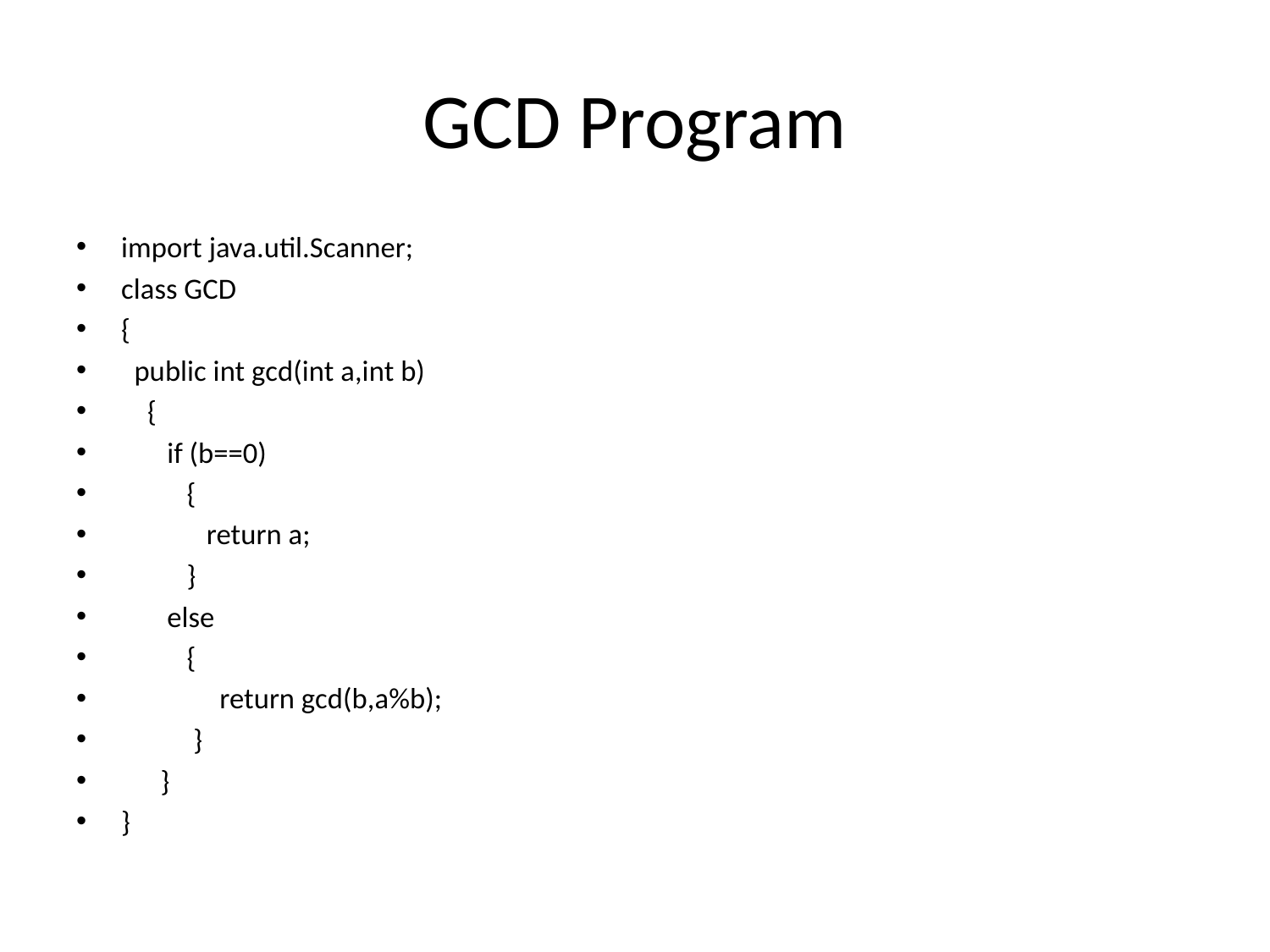

# GCD Program
import java.util.Scanner;
class GCD
{
  public int gcd(int a,int b)
    {
       if (b==0)
          {
             return a;
          }
       else
          {
               return gcd(b,a%b);
           }
      }
}